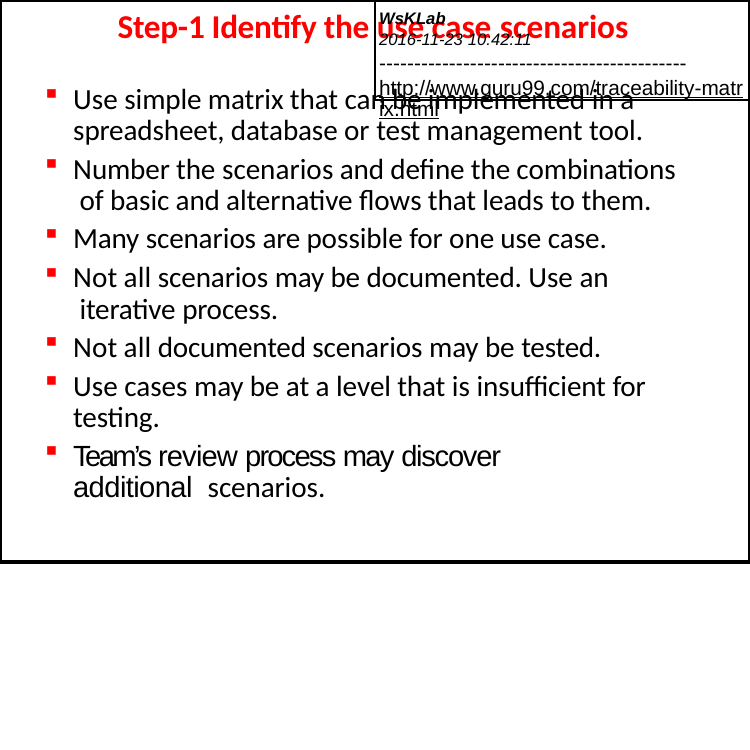

WsKLab
2016-11-23 10:42:11
--------------------------------------------
http://www.guru99.com/traceability-matrix.html

# Step-1 Identify the use case scenarios
Use simple matrix that can be implemented in a  spreadsheet, database or test management tool.
Number the scenarios and define the combinations  of basic and alternative flows that leads to them.
Many scenarios are possible for one use case.
Not all scenarios may be documented. Use an  iterative process.
Not all documented scenarios may be tested.
Use cases may be at a level that is insufficient for  testing.
Team’s review process may discover additional  scenarios.